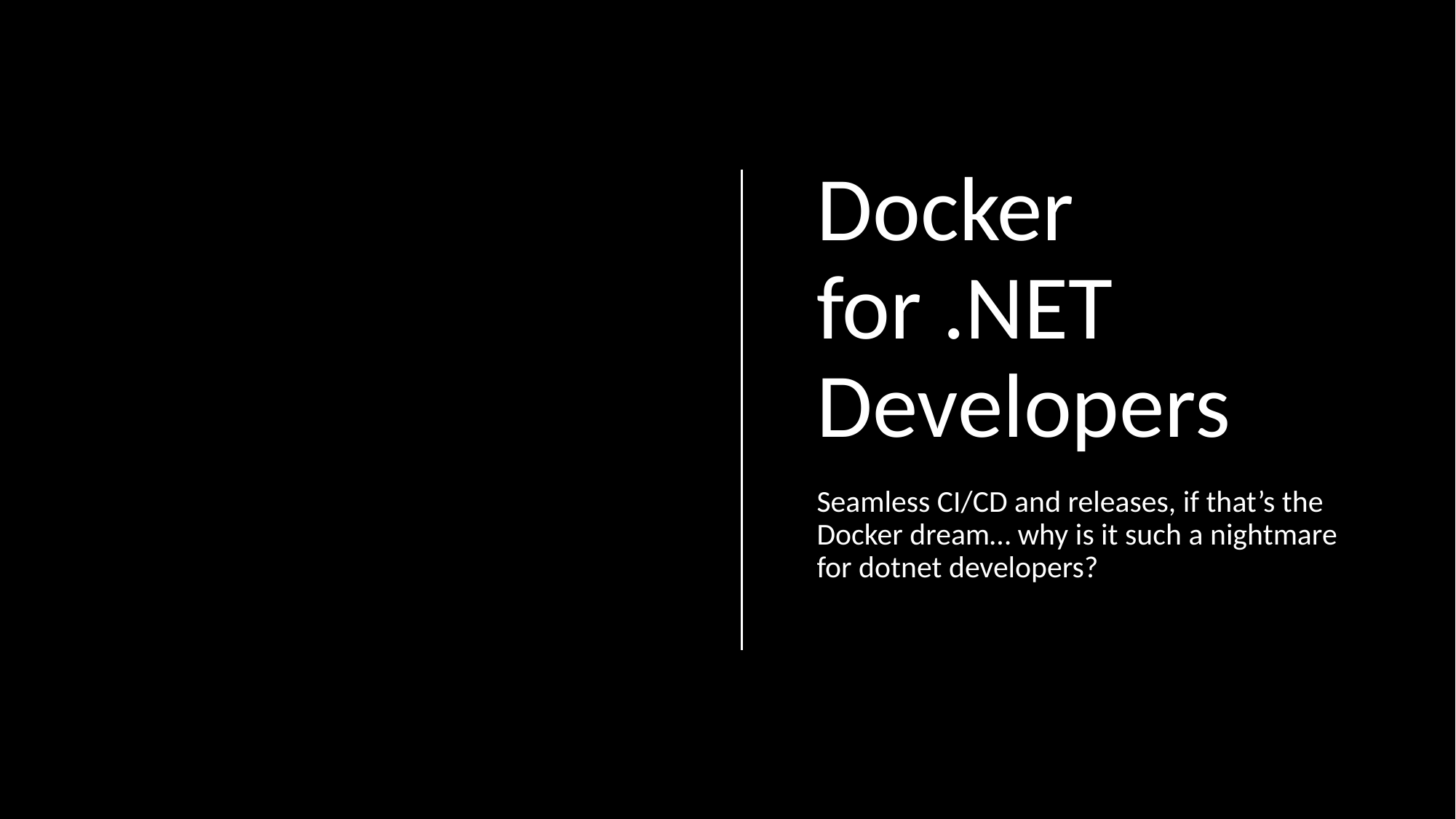

# Docker for .NET Developers
Seamless CI/CD and releases, if that’s the Docker dream… why is it such a nightmare for dotnet developers?